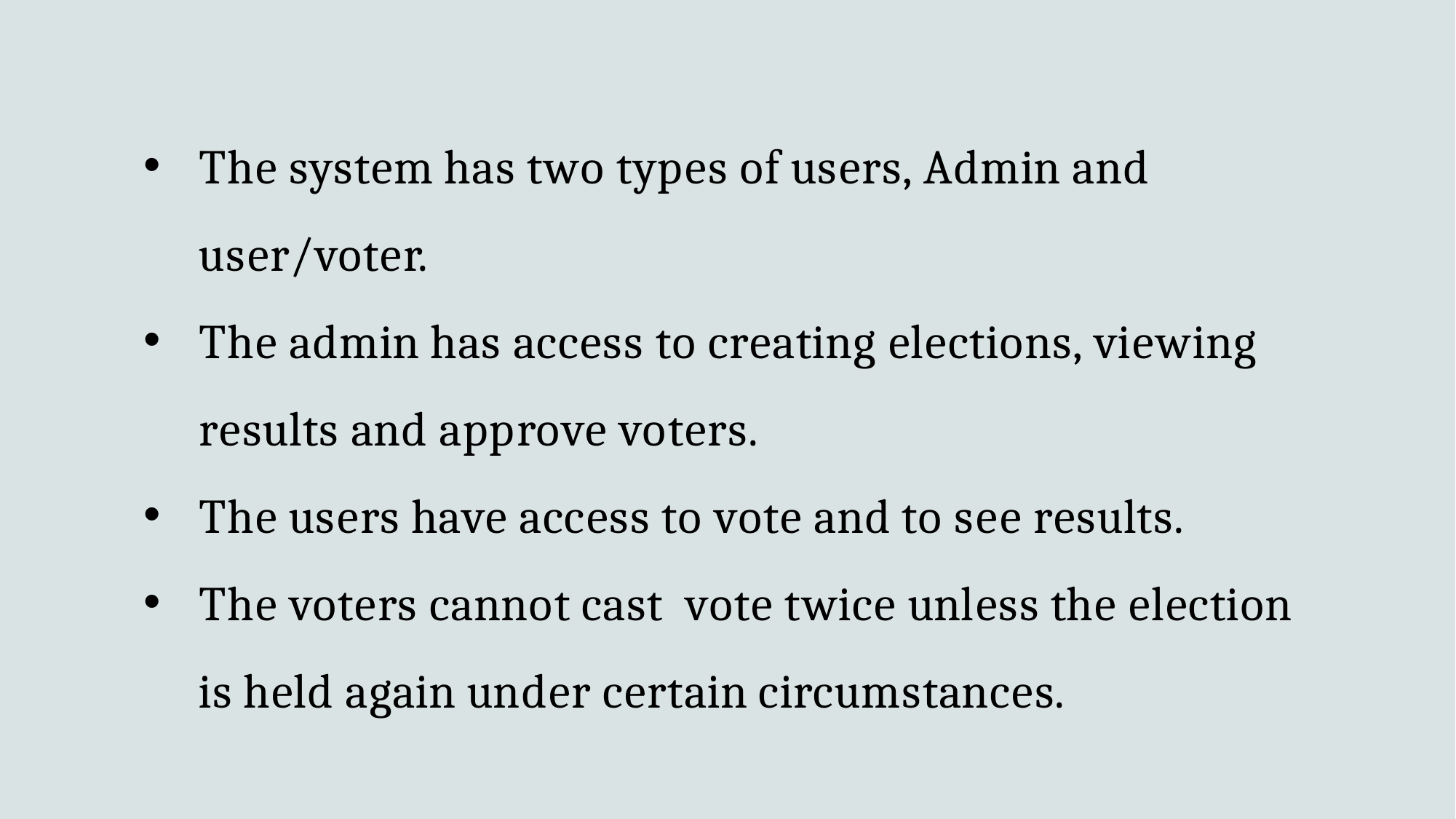

The system has two types of users, Admin and user/voter.
The admin has access to creating elections, viewing results and approve voters.
The users have access to vote and to see results.
The voters cannot cast  vote twice unless the election is held again under certain circumstances.